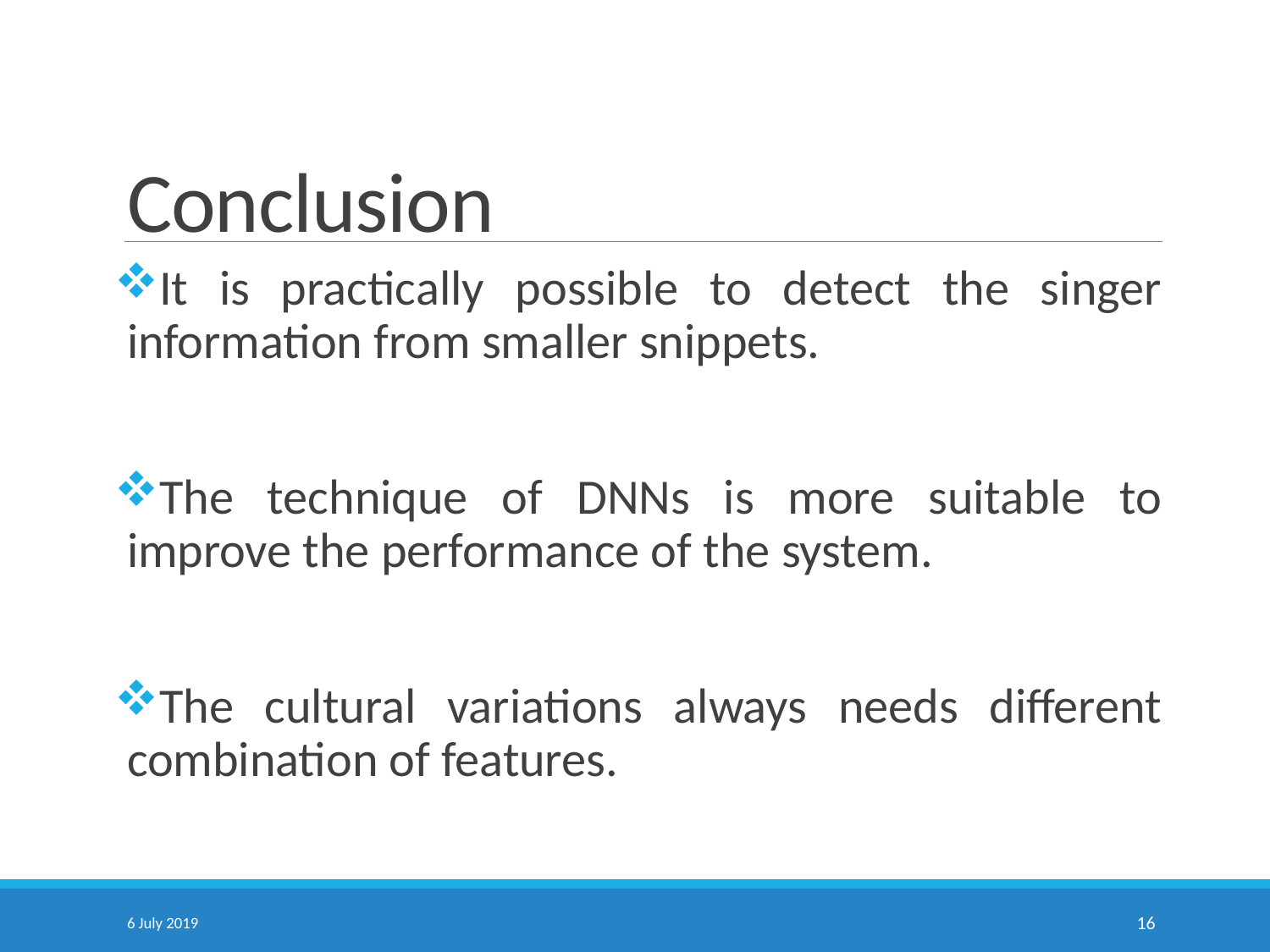

# Conclusion
It is practically possible to detect the singer information from smaller snippets.

The technique of DNNs is more suitable to improve the performance of the system.

The cultural variations always needs different combination of features.

6 July 2019
16